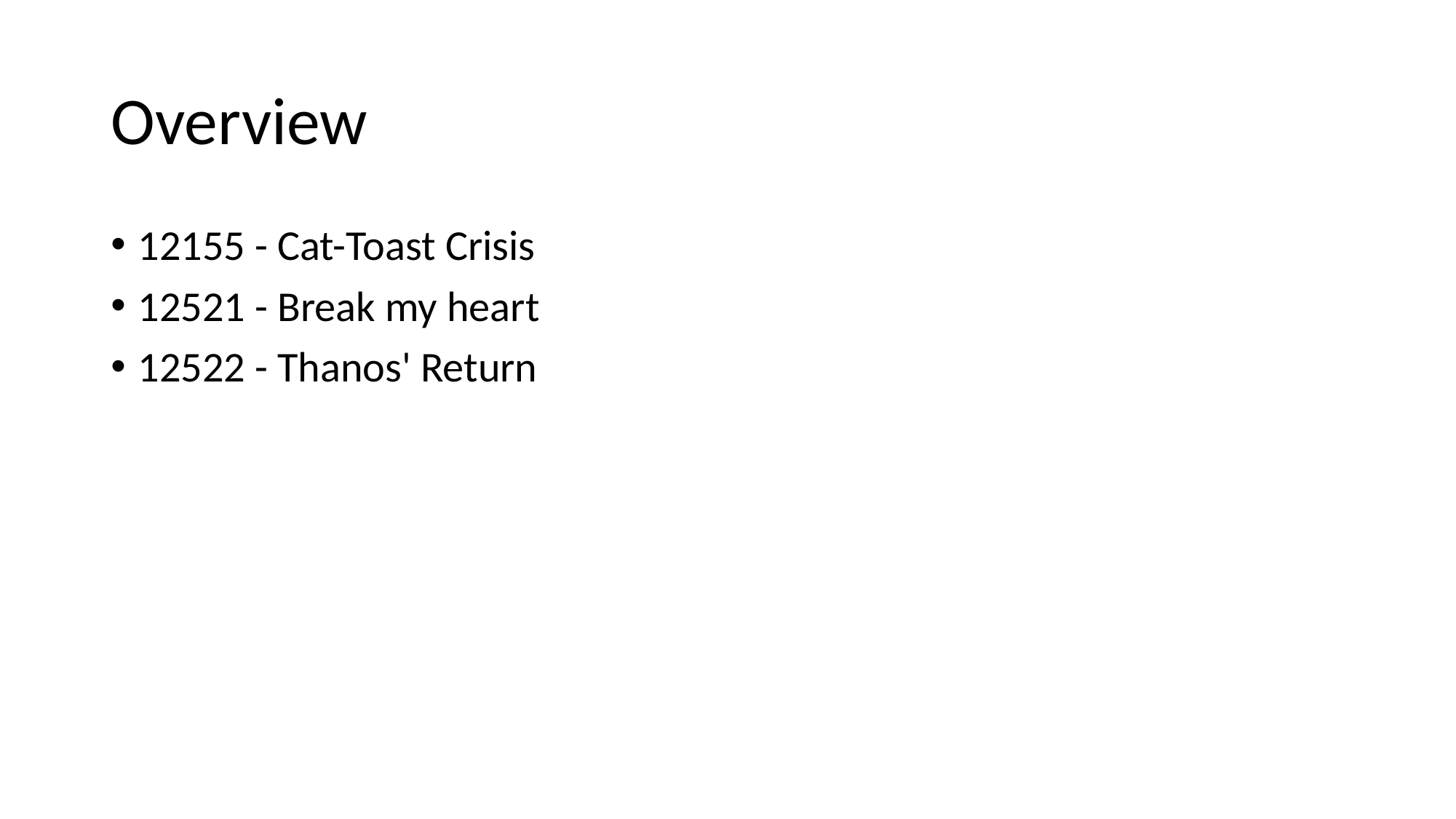

# Overview
12155 - Cat-Toast Crisis
12521 - Break my heart
12522 - Thanos' Return